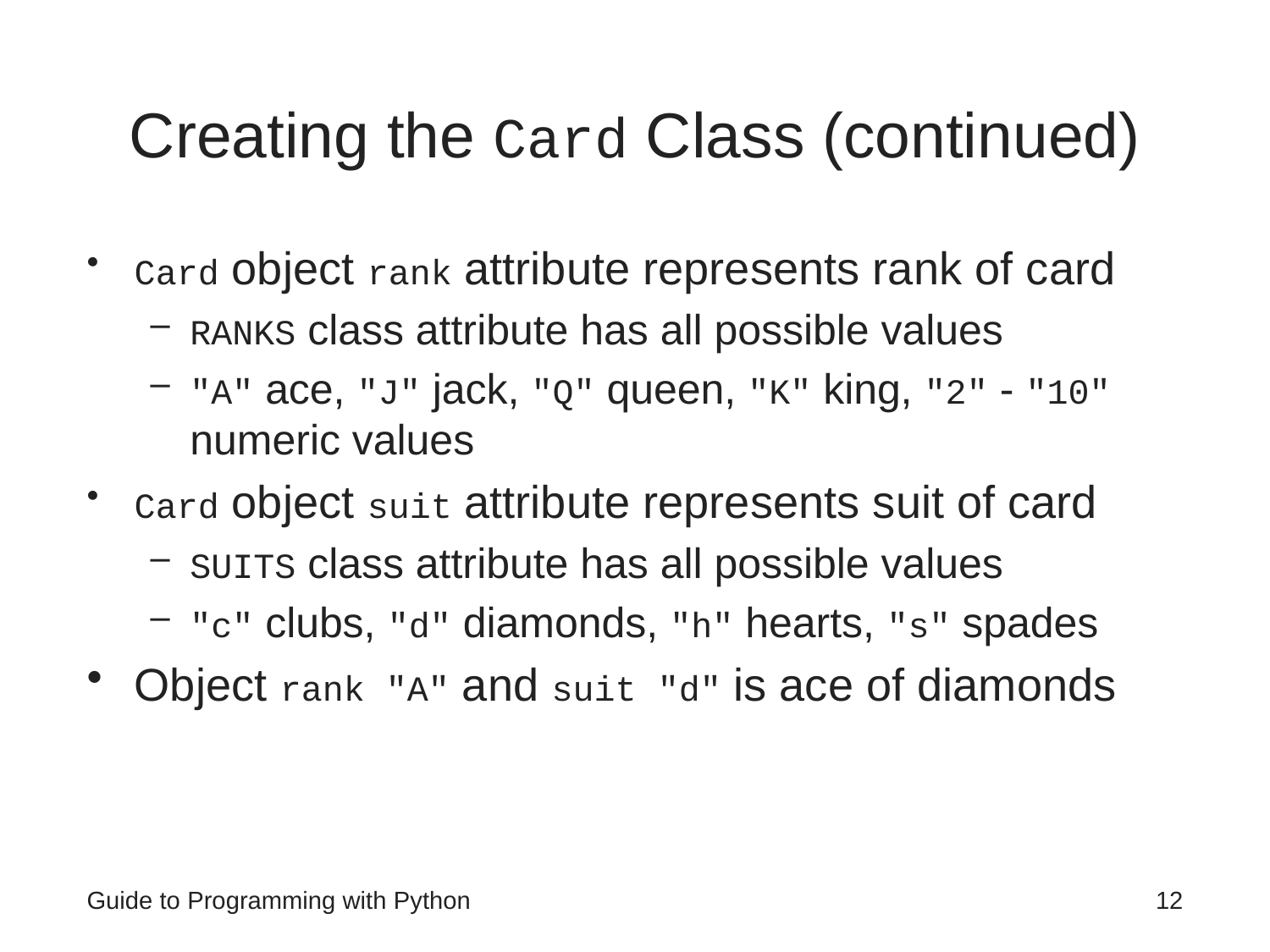

# Creating the Card Class (continued)
Card object rank attribute represents rank of card
RANKS class attribute has all possible values
"A" ace, "J" jack, "Q" queen, "K" king, "2" - "10" numeric values
Card object suit attribute represents suit of card
SUITS class attribute has all possible values
"c" clubs, "d" diamonds, "h" hearts, "s" spades
Object rank "A" and suit "d" is ace of diamonds

Guide to Programming with Python
12